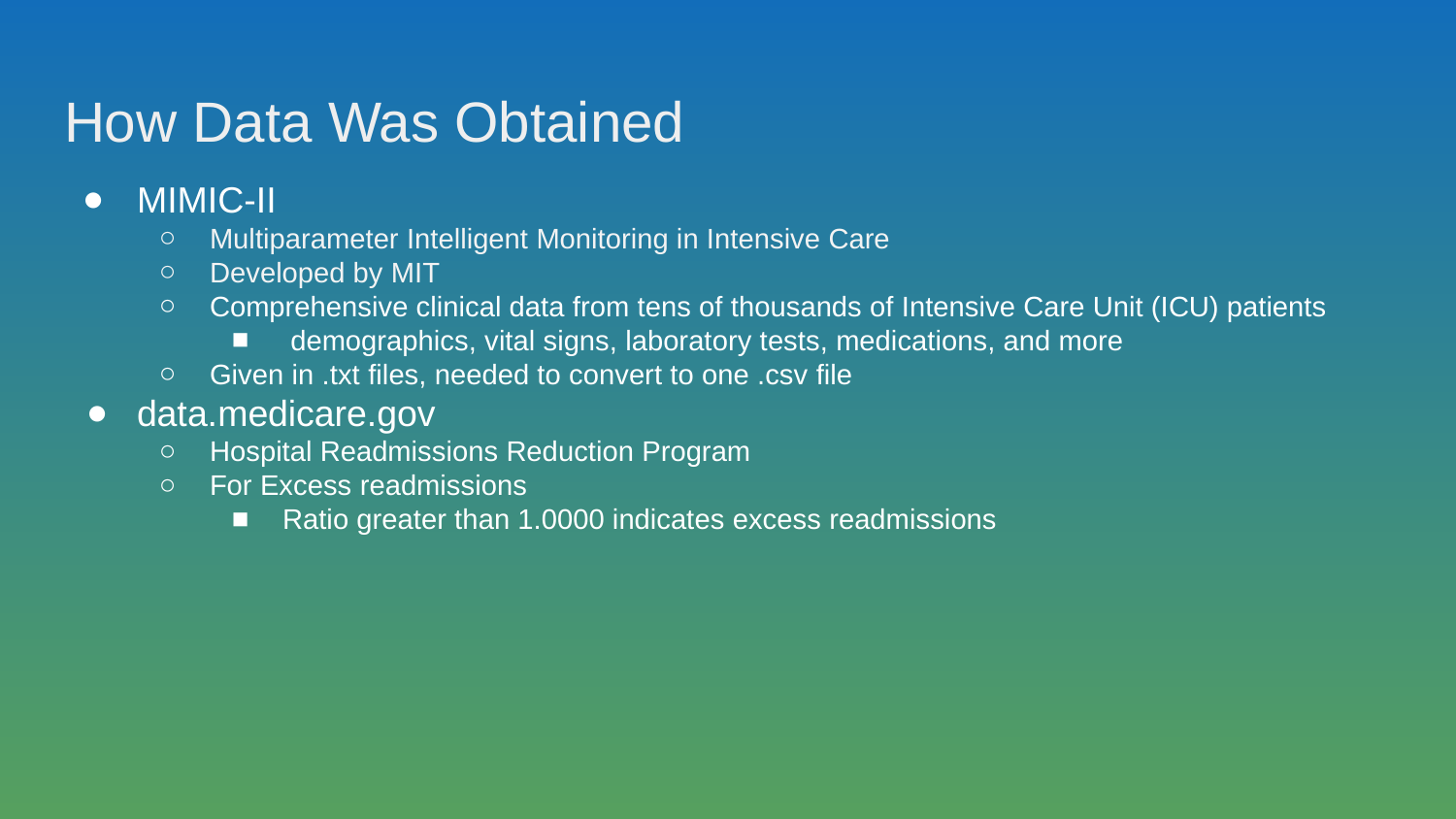

# How Data Was Obtained
MIMIC-II
Multiparameter Intelligent Monitoring in Intensive Care
Developed by MIT
Comprehensive clinical data from tens of thousands of Intensive Care Unit (ICU) patients
 demographics, vital signs, laboratory tests, medications, and more
Given in .txt files, needed to convert to one .csv file
data.medicare.gov
Hospital Readmissions Reduction Program
For Excess readmissions
Ratio greater than 1.0000 indicates excess readmissions